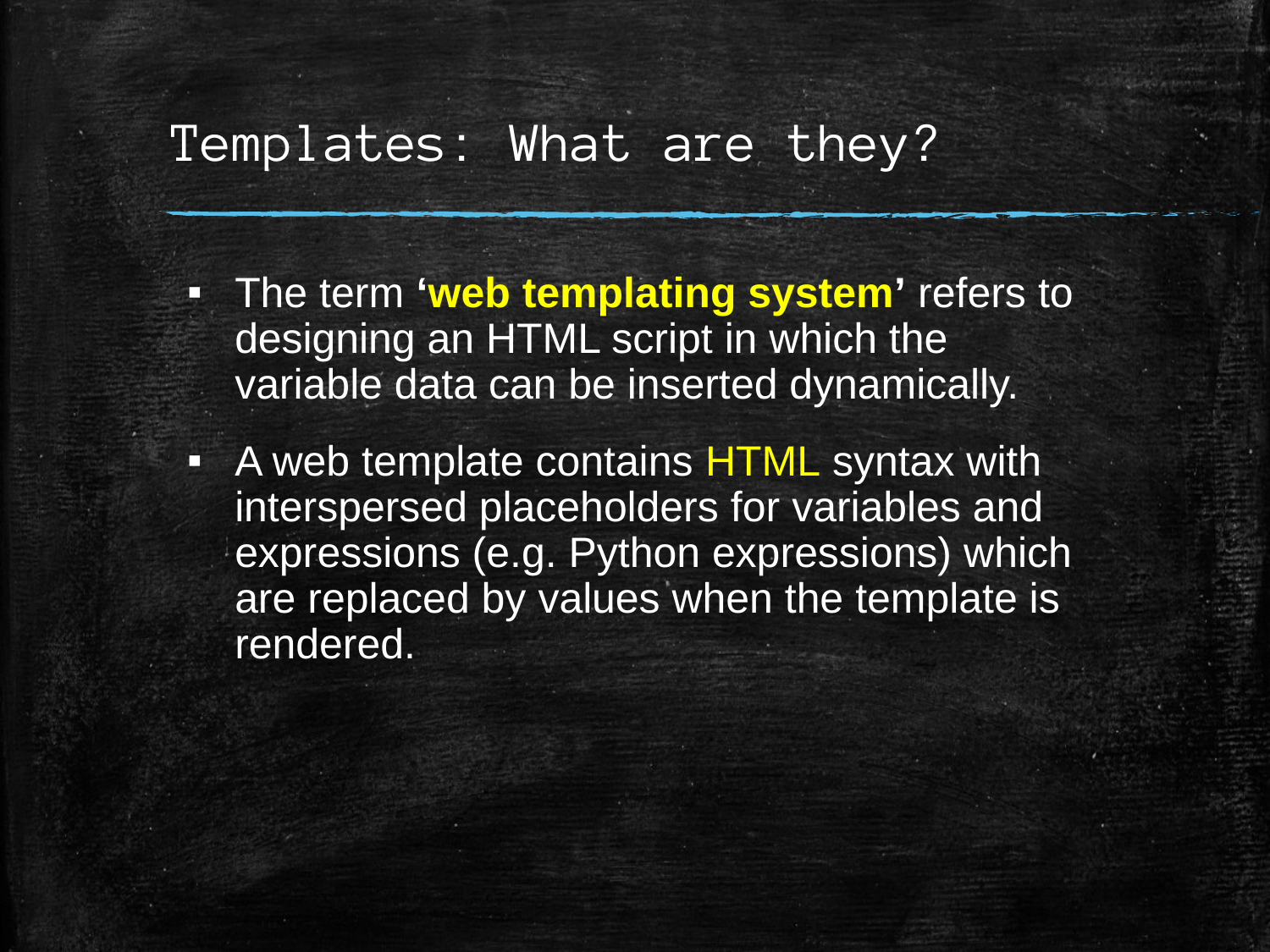

# Templates: What are they?
The term ‘web templating system’ refers to designing an HTML script in which the variable data can be inserted dynamically.
A web template contains HTML syntax with interspersed placeholders for variables and expressions (e.g. Python expressions) which are replaced by values when the template is rendered.